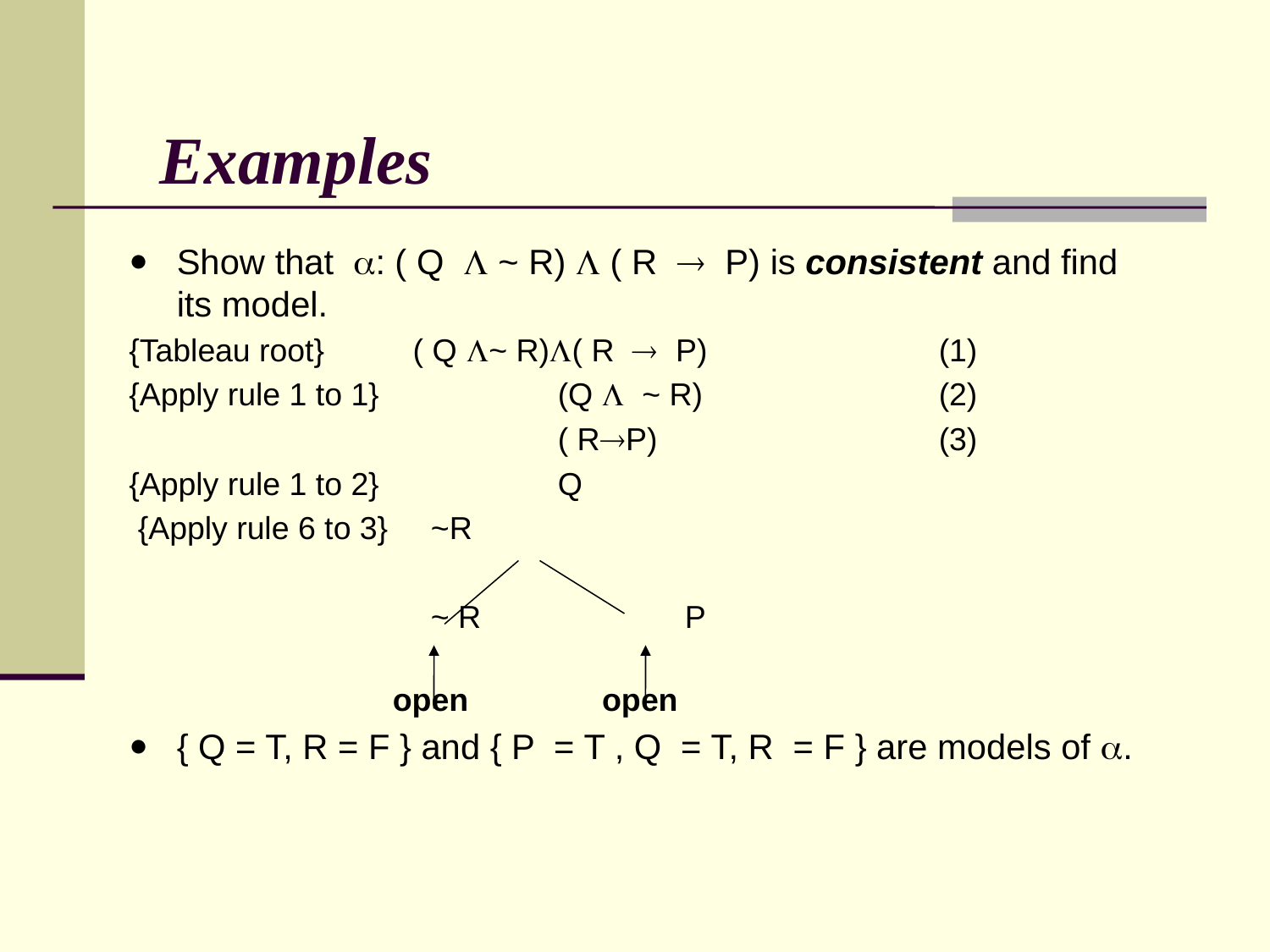

# Examples
Show that  α: ( Q  Λ ~ R) Λ ( R  →  P) is consistent and find its model.
{Tableau root}          ( Q Λ~ R)Λ( R  →  P)     		(1)
{Apply rule 1 to 1}		(Q Λ  ~ R)		(2)
				( R→P)	  	      	(3)
{Apply rule 1 to 2}		Q
 {Apply rule 6 to 3}	~R

			~ R		P
		          open	     open
{ Q = T, R = F } and { P  = T , Q  = T, R  = F } are models of α.